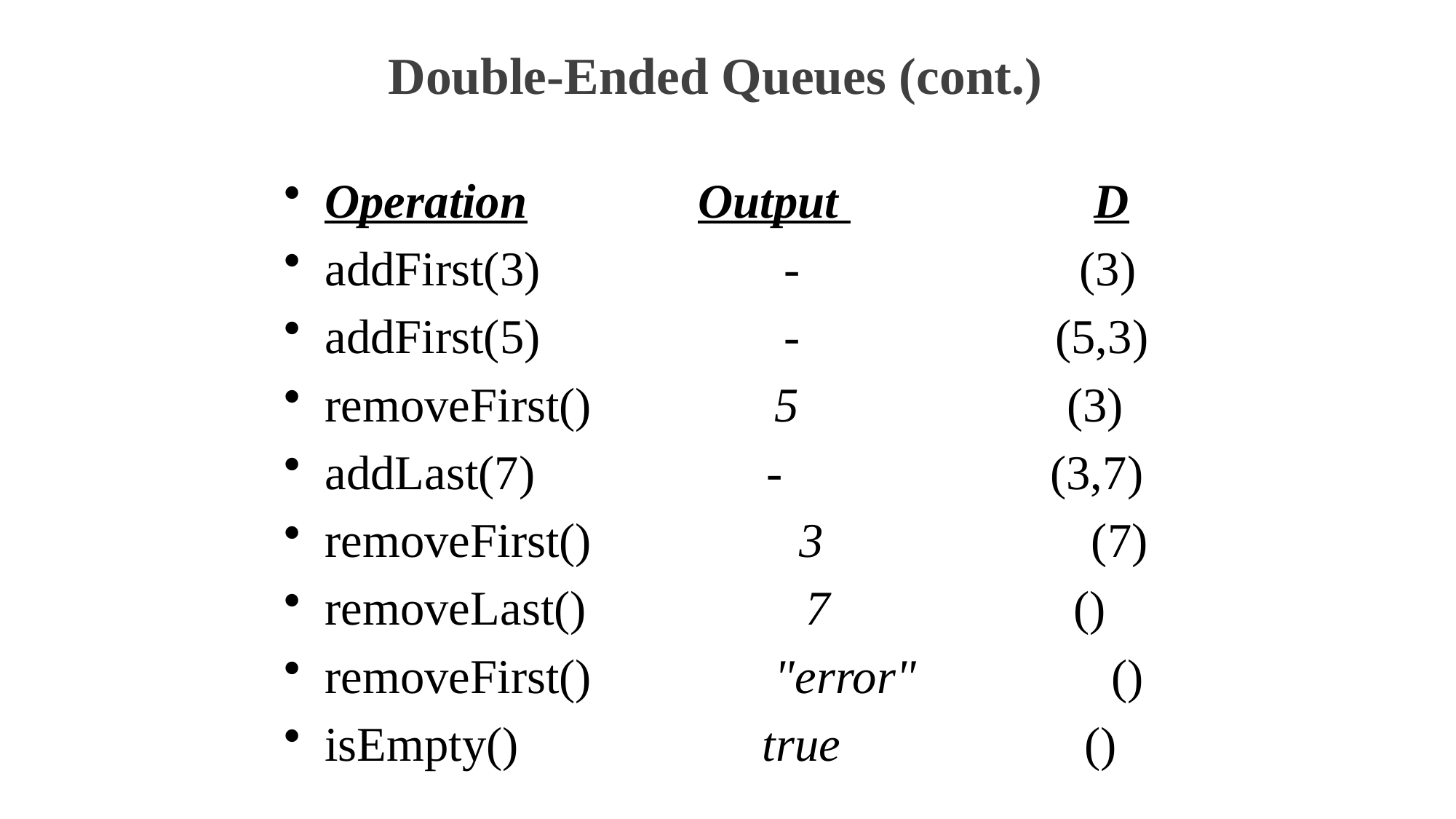

Queues
54
# Double-Ended Queues (cont.)
Operation              Output                     D
addFirst(3)                    -                       (3)
addFirst(5)                    -                     (5,3)
removeFirst()               5                      (3)
addLast(7)                   -                      (3,7)
removeFirst()                 3                      (7)
removeLast()                  7                    ()
removeFirst()               "error"                ()
isEmpty()                    true                    ()